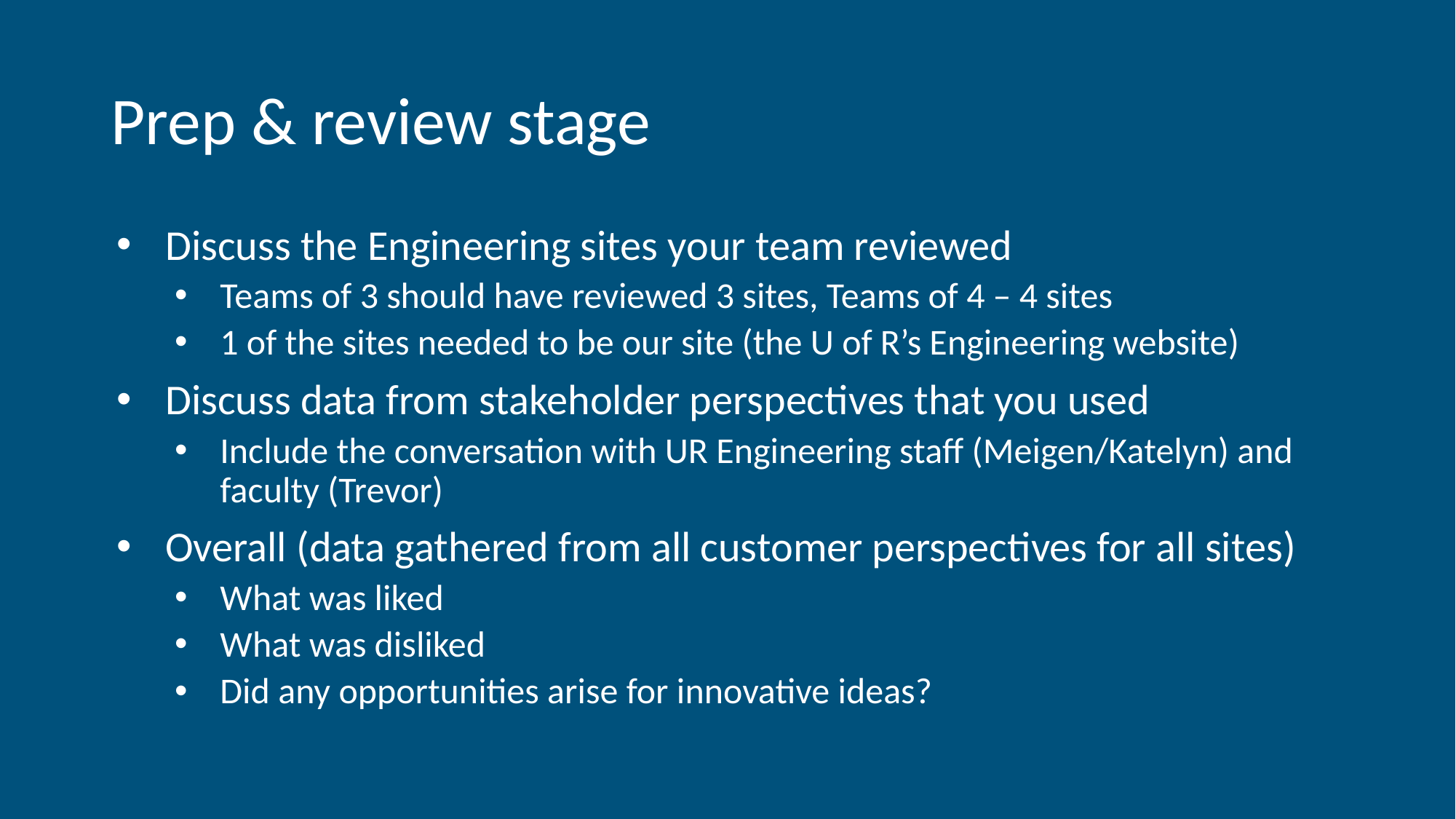

# Prep & review stage
Discuss the Engineering sites your team reviewed
Teams of 3 should have reviewed 3 sites, Teams of 4 – 4 sites
1 of the sites needed to be our site (the U of R’s Engineering website)
Discuss data from stakeholder perspectives that you used
Include the conversation with UR Engineering staff (Meigen/Katelyn) and faculty (Trevor)
Overall (data gathered from all customer perspectives for all sites)
What was liked
What was disliked
Did any opportunities arise for innovative ideas?